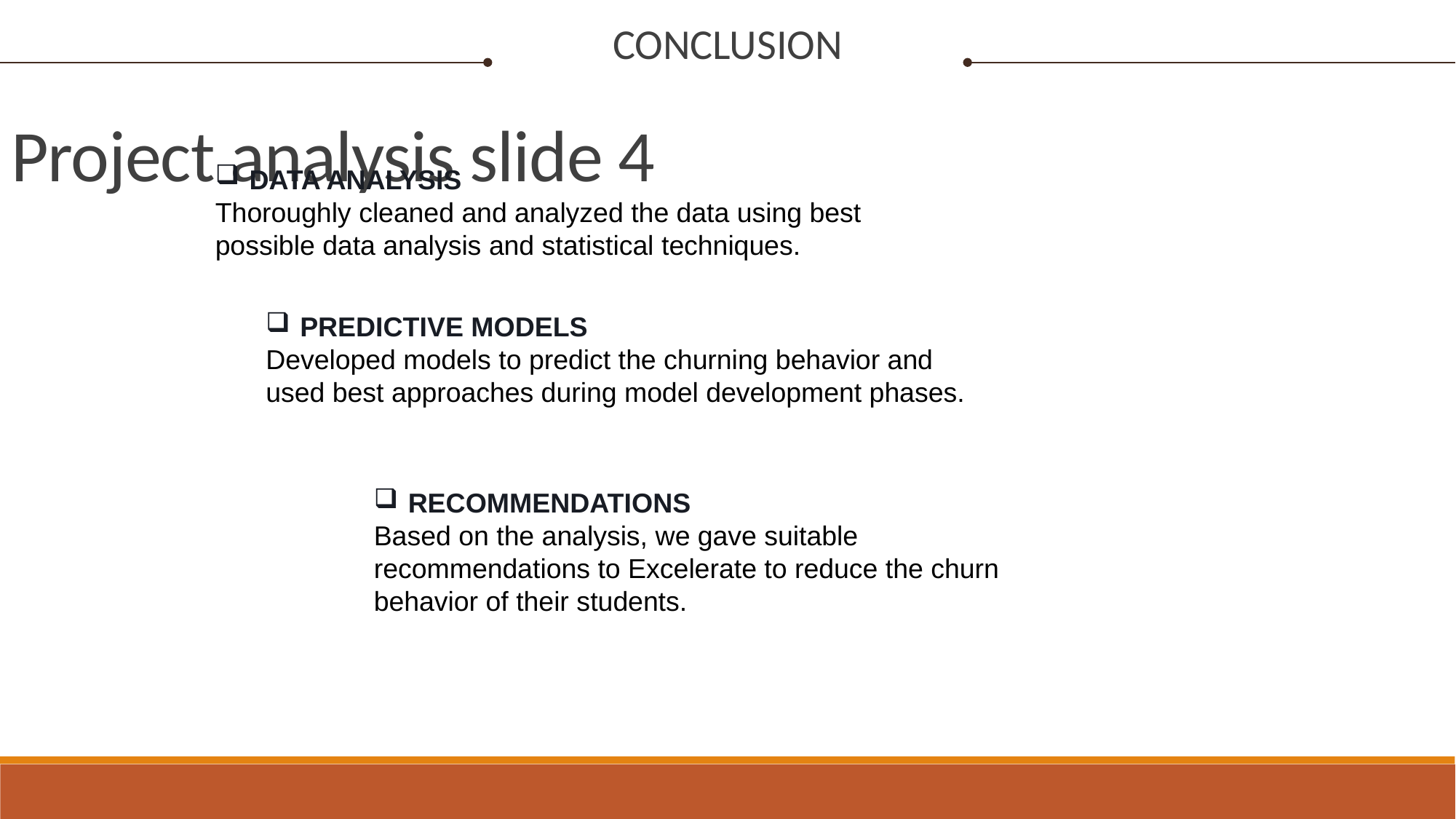

CONCLUSION
Project analysis slide 4
Data Analysis
Thoroughly cleaned and analyzed the data using best possible data analysis and statistical techniques.

Predictive Models
Developed models to predict the churning behavior and used best approaches during model development phases.

Recommendations
Based on the analysis, we gave suitable recommendations to Excelerate to reduce the churn behavior of their students.